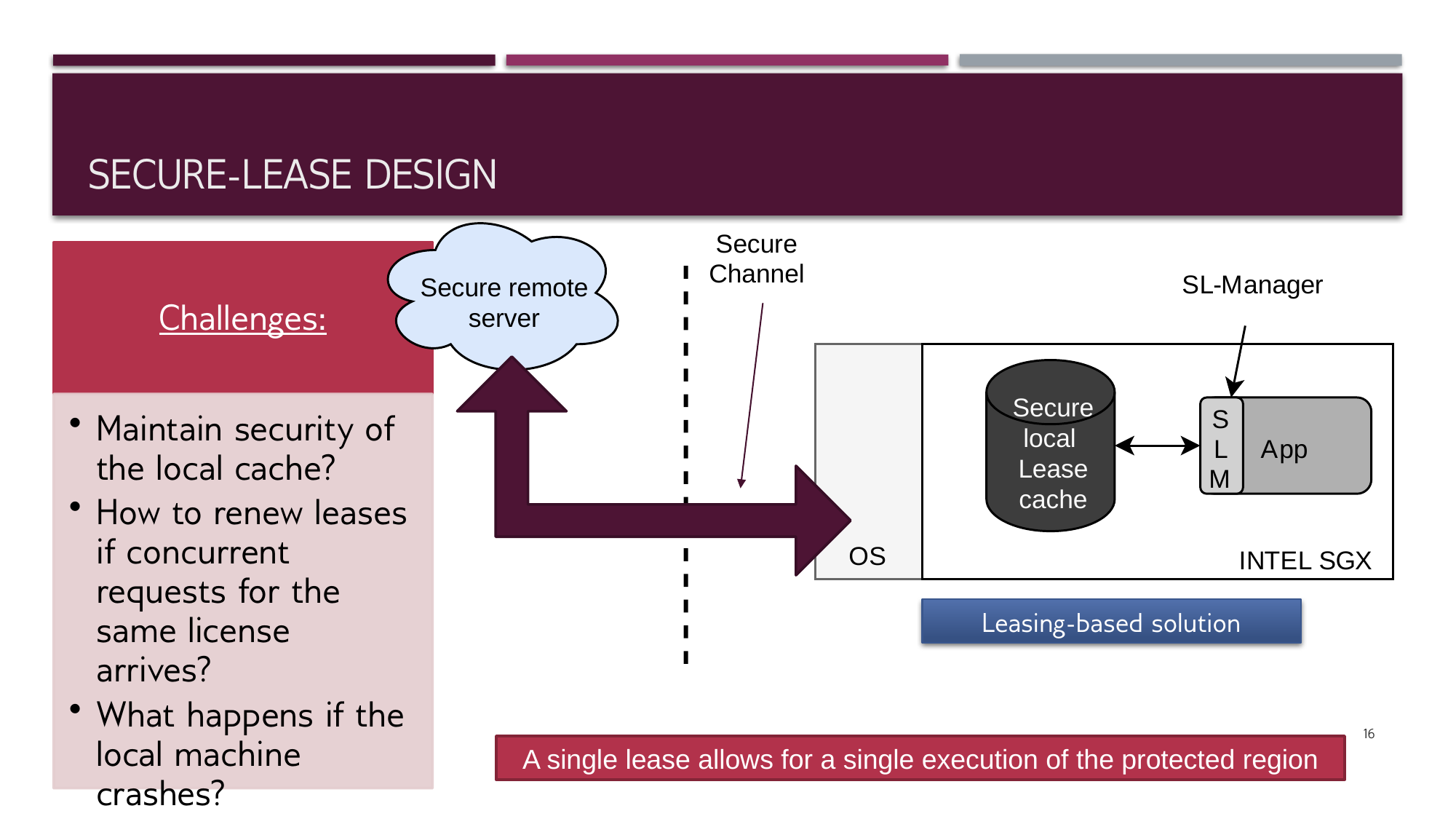

# Secure-Lease Design

Secure remote
server

S
e
c
u
r
e
C
h
a
n
n
e
l
Challenges:
Maintain security of the local cache?
How to renew leases if concurrent requests for the same license arrives?
What happens if the local machine crashes?
S
L
-
M
a
n
a
g
e
r

Secure
local
Lease
cache

5

S

L
A
p
p
M
O
S
I
N
T
E
L

S
G
X
Leasing-based solution
16
A single lease allows for a single execution of the protected region